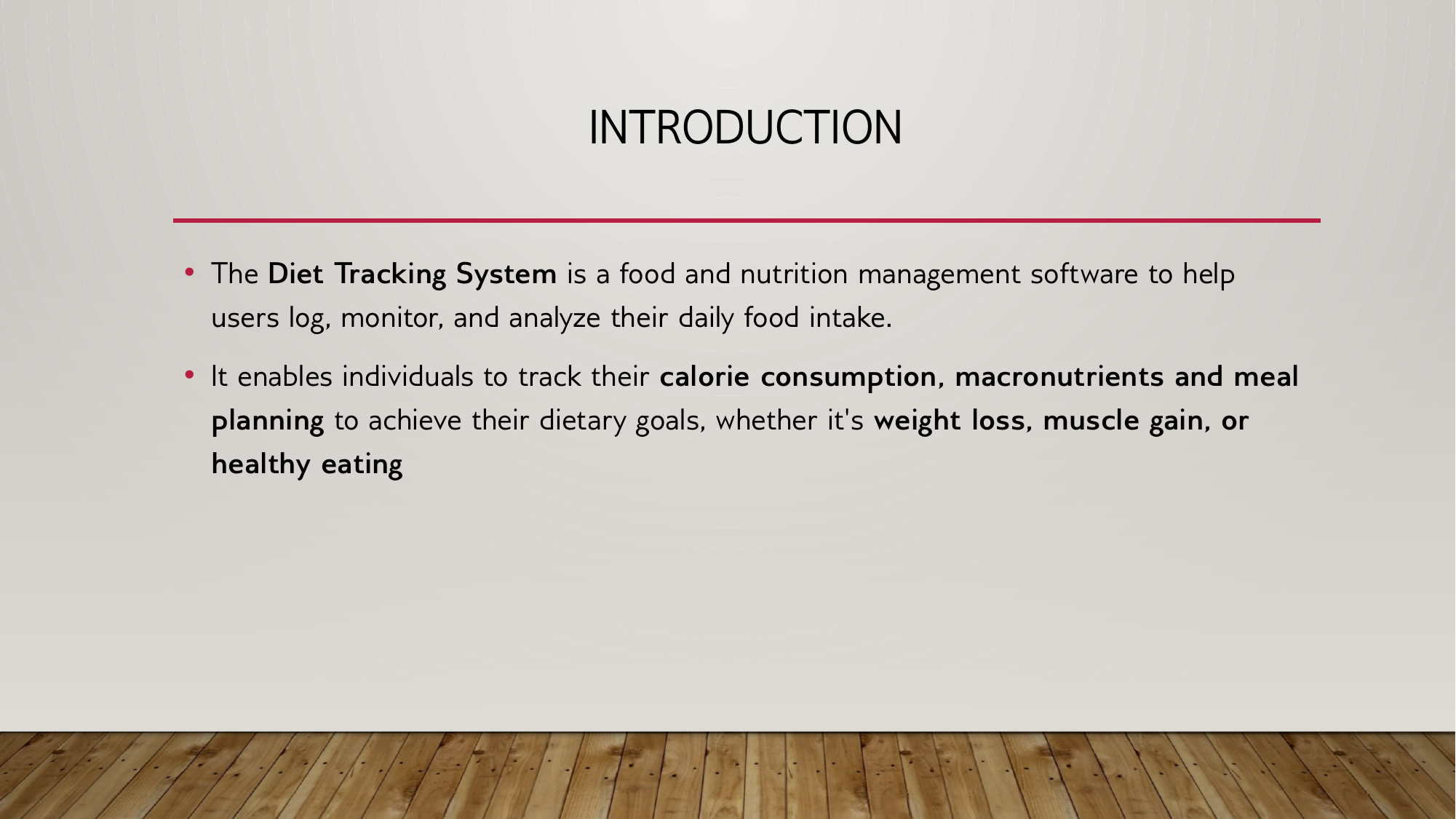

# introduction
The Diet Tracking System is a food and nutrition management software to help users log, monitor, and analyze their daily food intake.
It enables individuals to track their calorie consumption, macronutrients and meal planning to achieve their dietary goals, whether it's weight loss, muscle gain, or healthy eating